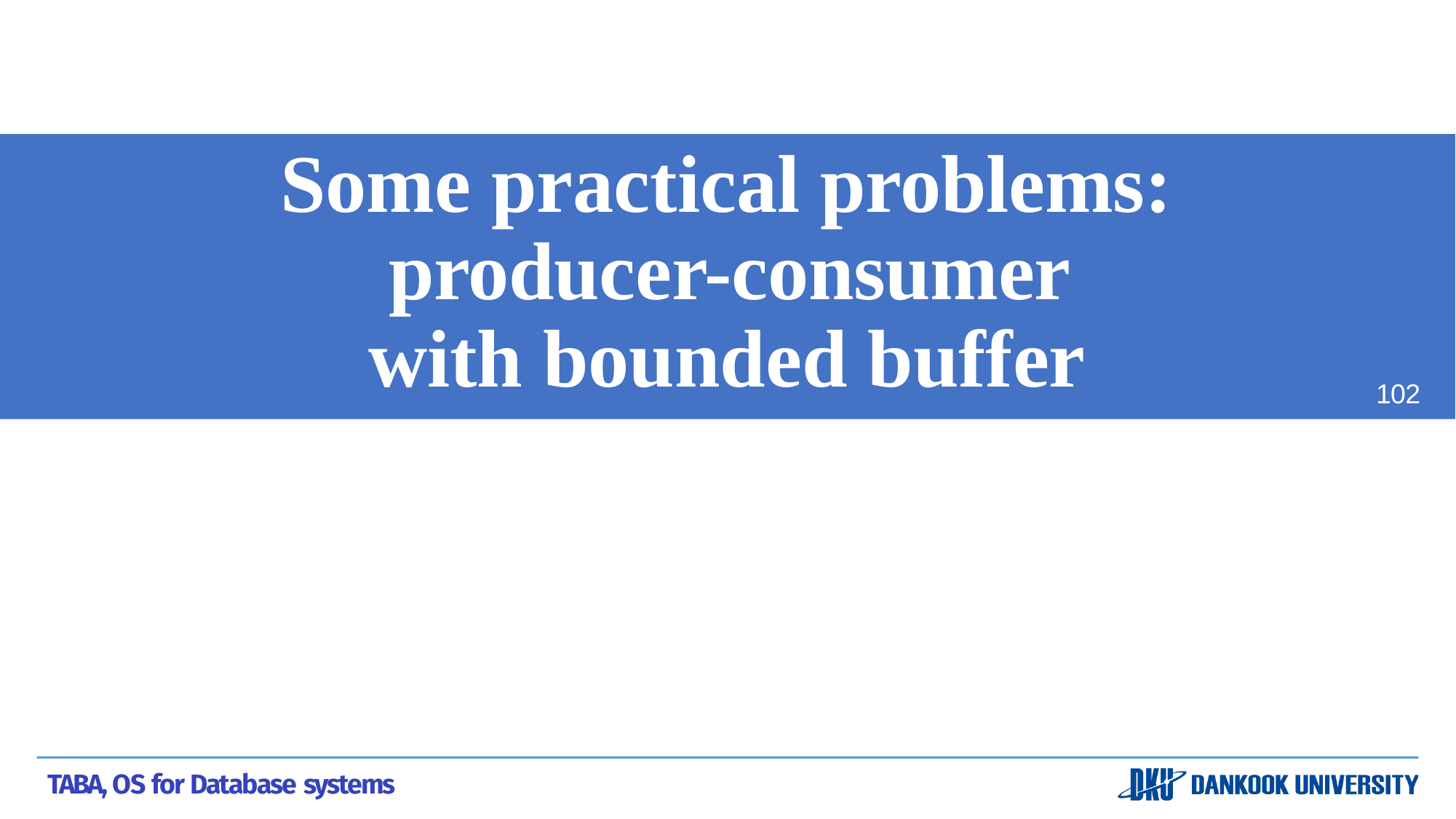

# Some practical problems:  producer-consumer  with bounded buffer

102
TABA, OS for Database systems